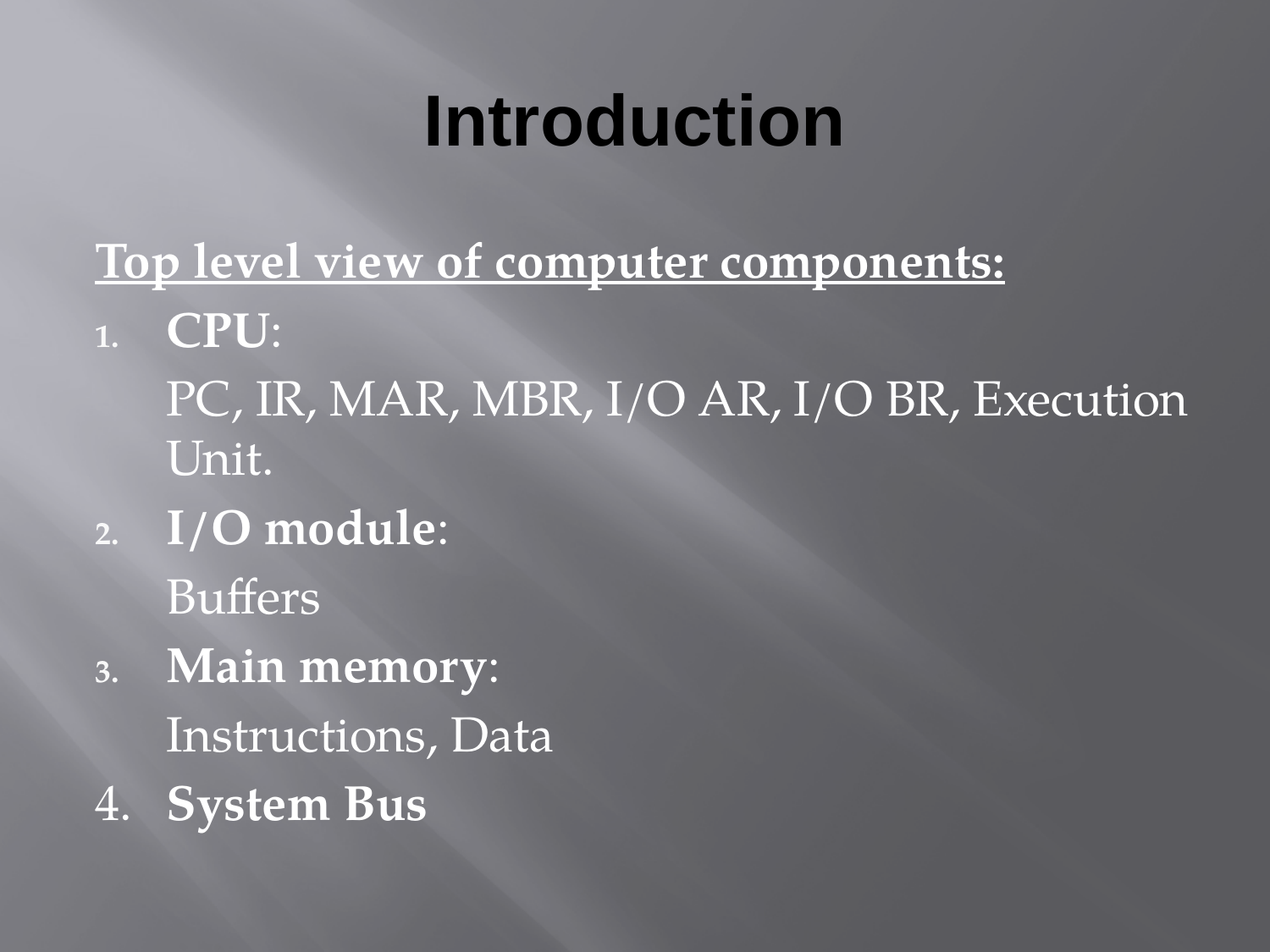

# Introduction
Top level view of computer components:
CPU:
	PC, IR, MAR, MBR, I/O AR, I/O BR, Execution Unit.
I/O module:
	Buffers
Main memory:
	Instructions, Data
4. 	System Bus